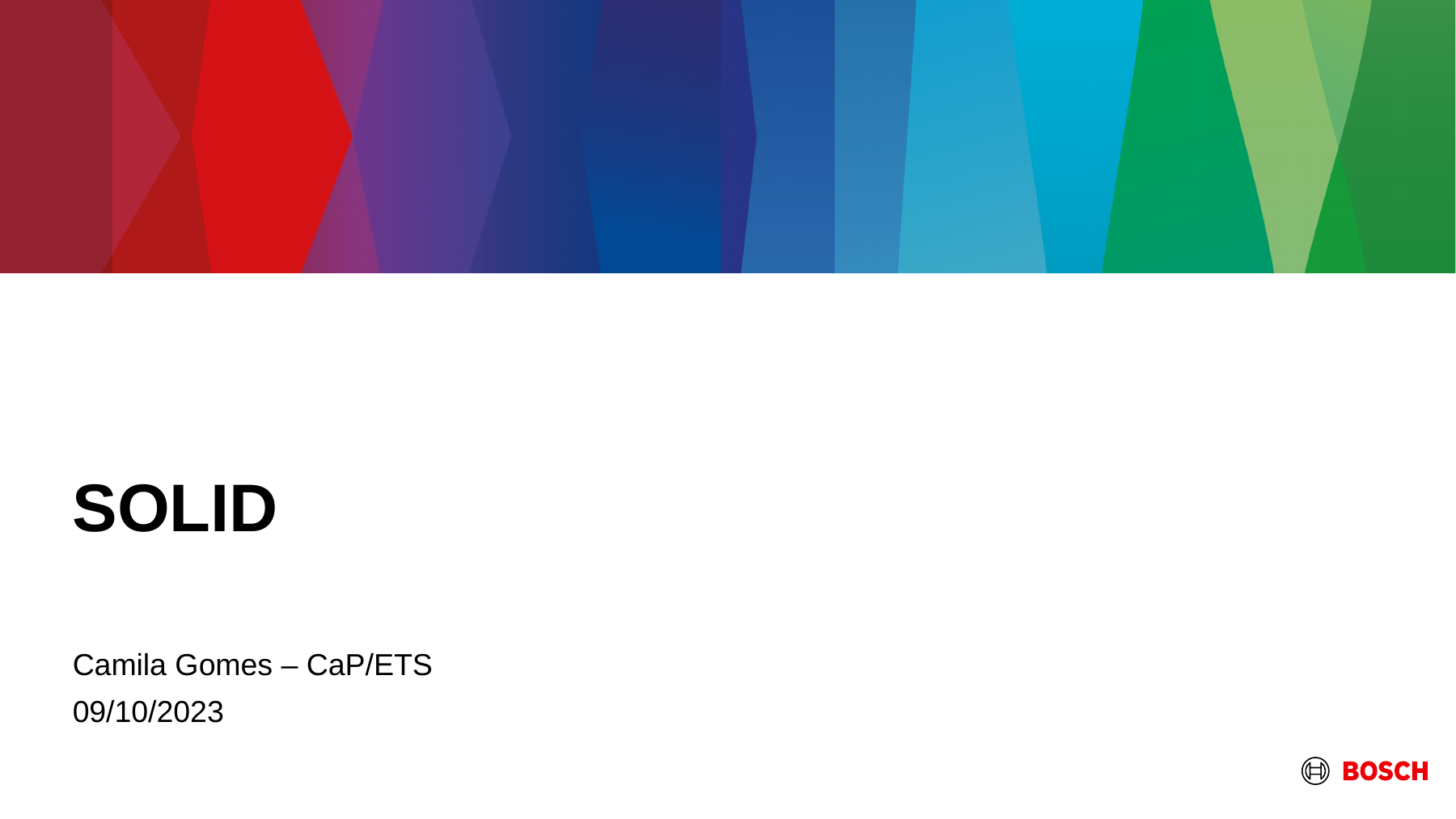

# SOLID
Camila Gomes – CaP/ETS
09/10/2023